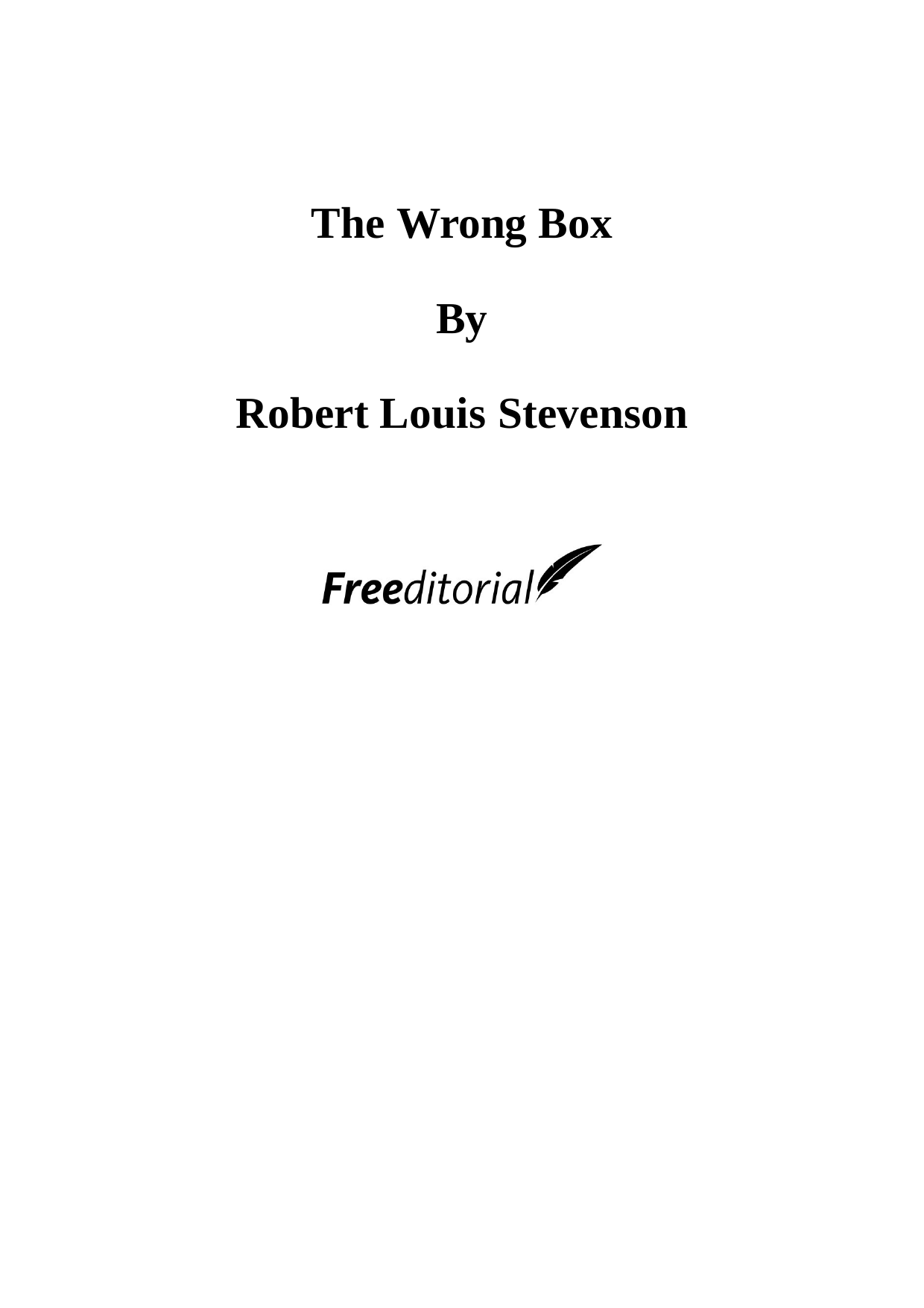

The Wrong Box
By
Robert Louis Stevenson